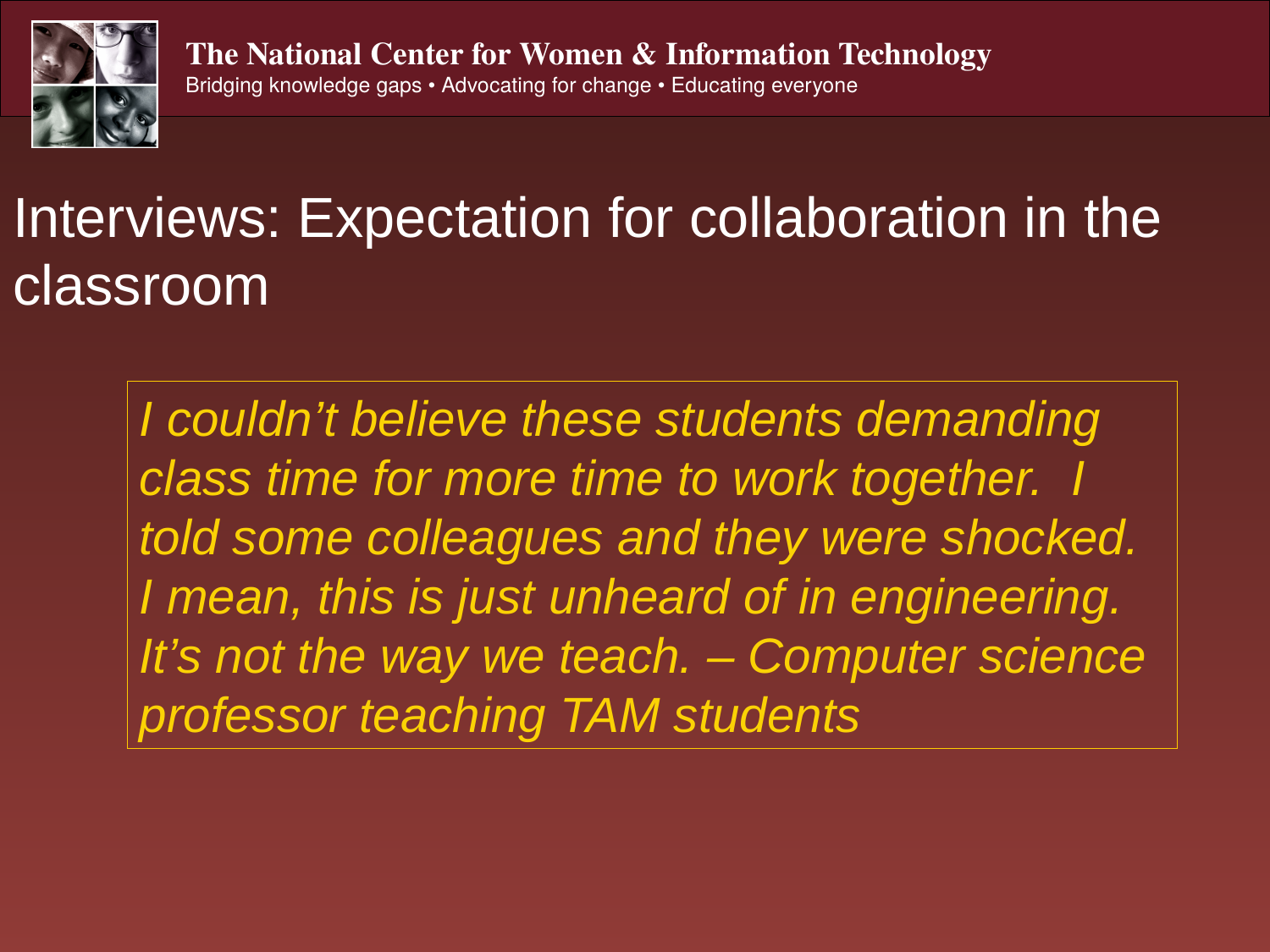

# Interviews: Expectation for collaboration in the classroom
I couldn’t believe these students demanding class time for more time to work together.  I told some colleagues and they were shocked.  I mean, this is just unheard of in engineering.  It’s not the way we teach. – Computer science professor teaching TAM students